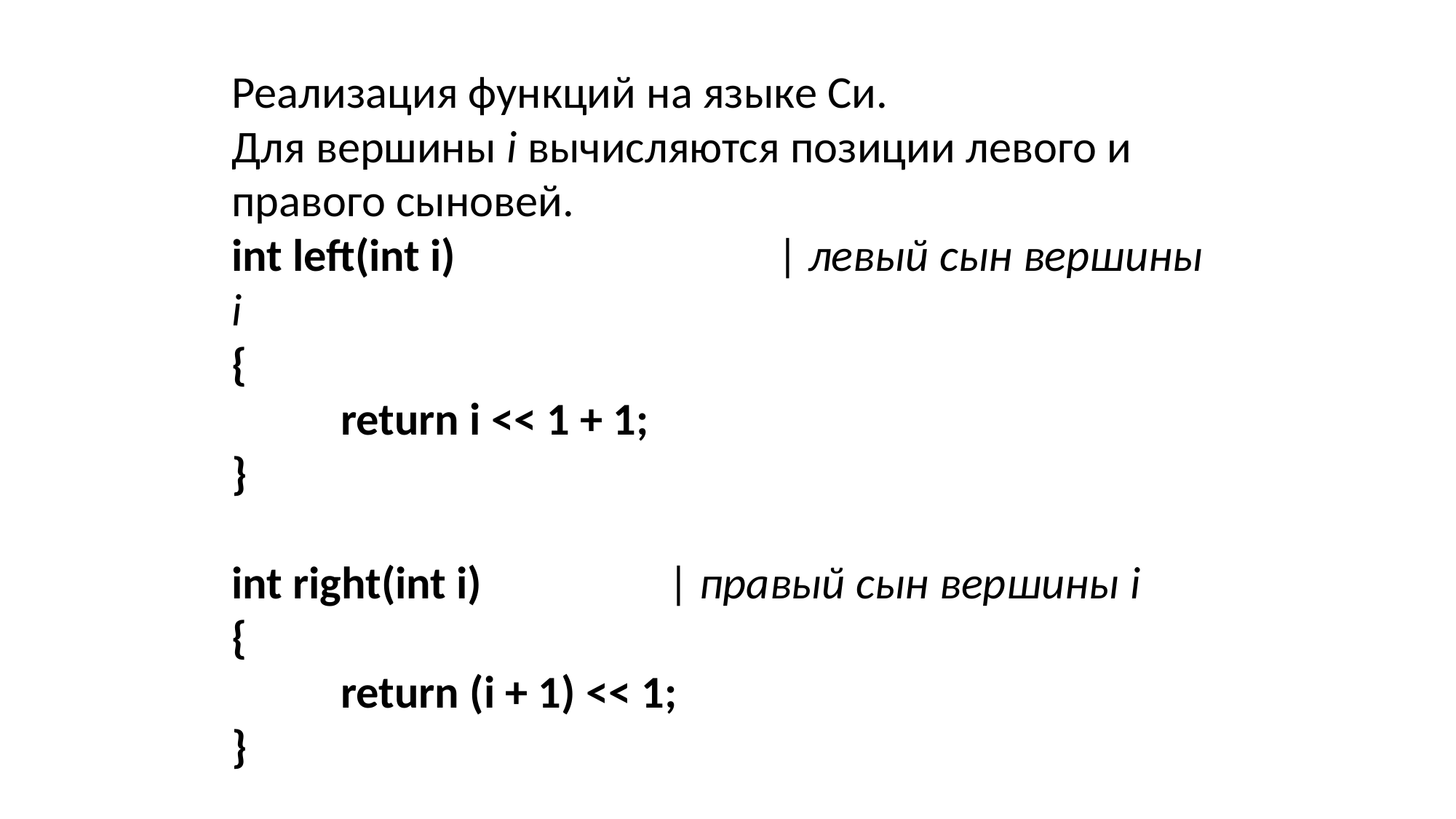

Реализация функций на языке Си.
Для вершины i вычисляются позиции левого и правого сыновей.
int left(int i)			| левый сын вершины i
{
	return i << 1 + 1;
}

int right(int i)		| правый сын вершины i
{
	return (i + 1) << 1;
}